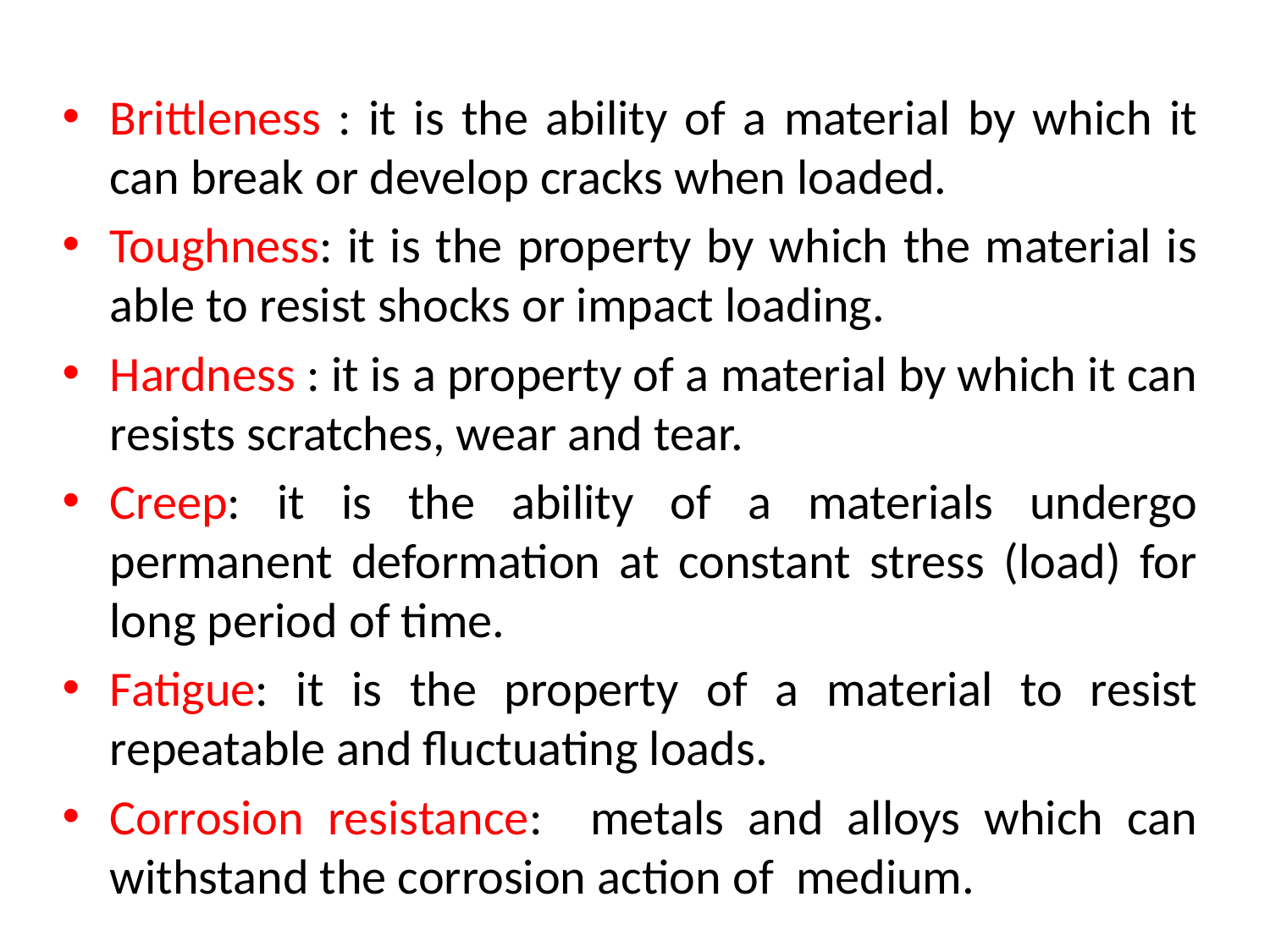

Brittleness : it is the ability of a material by which it can break or develop cracks when loaded.
Toughness: it is the property by which the material is able to resist shocks or impact loading.
Hardness : it is a property of a material by which it can resists scratches, wear and tear.
Creep: it is the ability of a materials undergo permanent deformation at constant stress (load) for long period of time.
Fatigue: it is the property of a material to resist repeatable and fluctuating loads.
Corrosion resistance:  metals and alloys which can withstand the corrosion action of  medium.